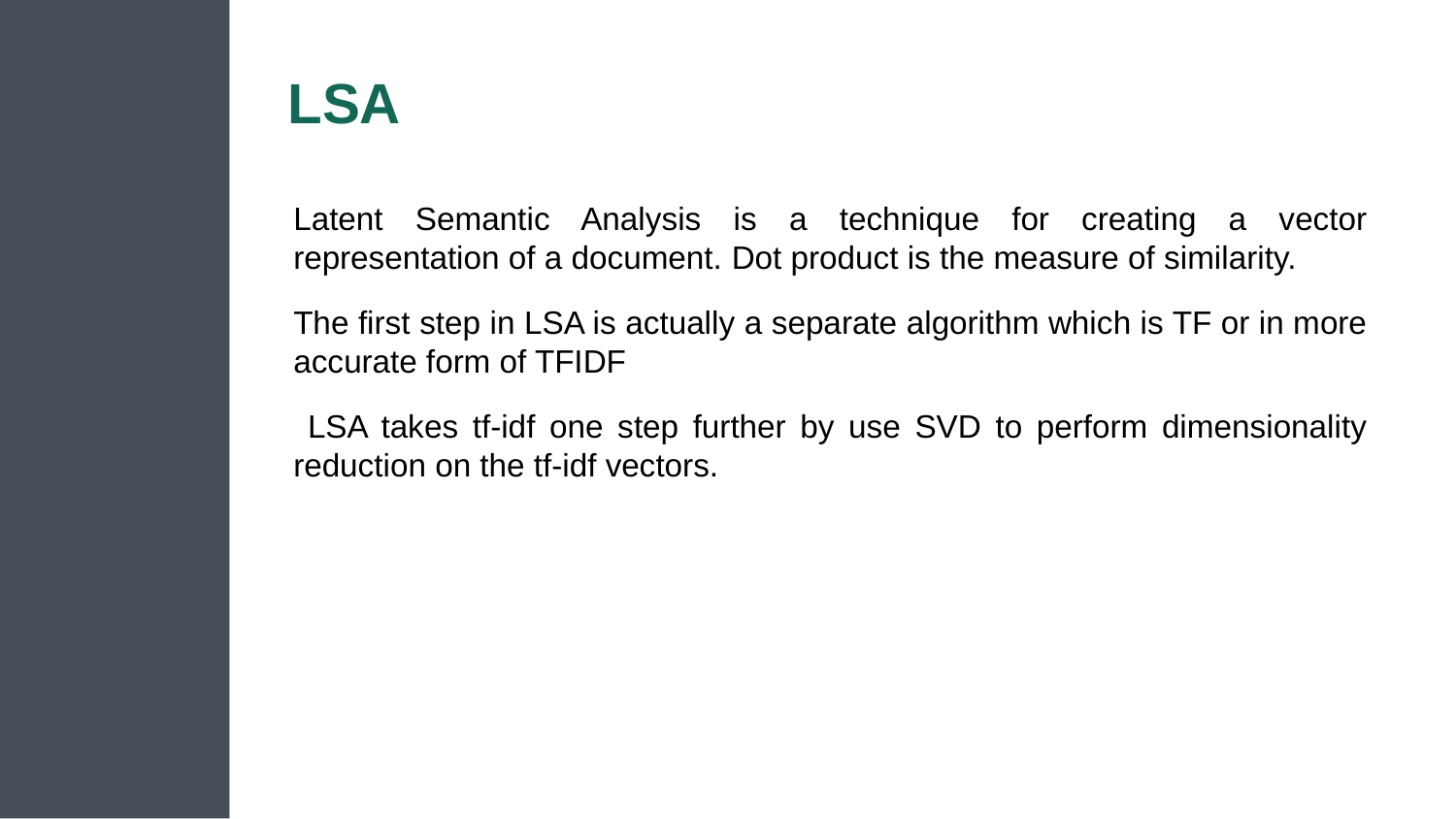

# LSA
Latent Semantic Analysis is a technique for creating a vector representation of a document. Dot product is the measure of similarity.
The first step in LSA is actually a separate algorithm which is TF or in more accurate form of TFIDF
 LSA takes tf-idf one step further by use SVD to perform dimensionality reduction on the tf-idf vectors.